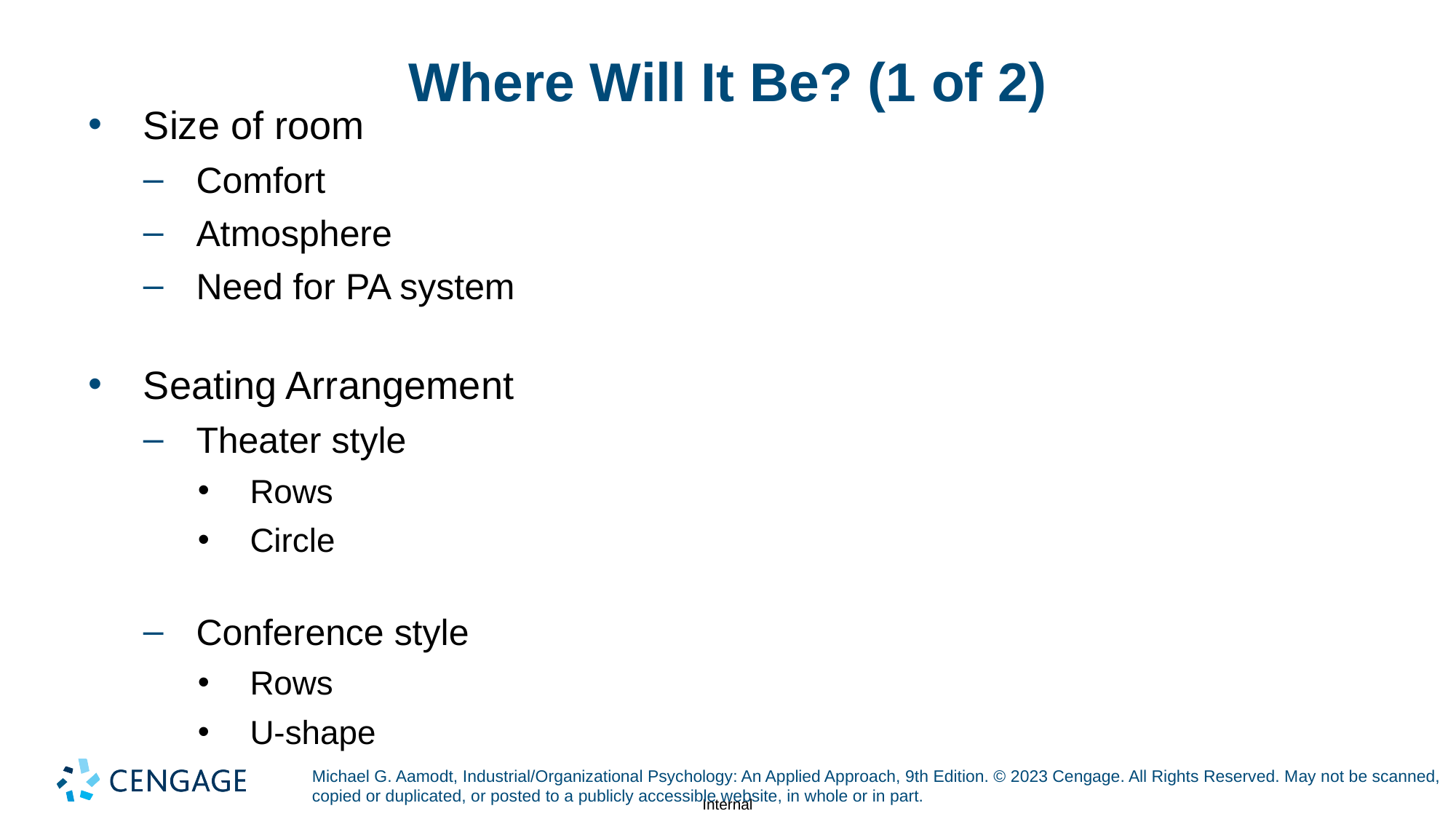

# Where Will It Be? (1 of 2)
Size of room
Comfort
Atmosphere
Need for PA system
Seating Arrangement
Theater style
Rows
Circle
Conference style
Rows
U-shape